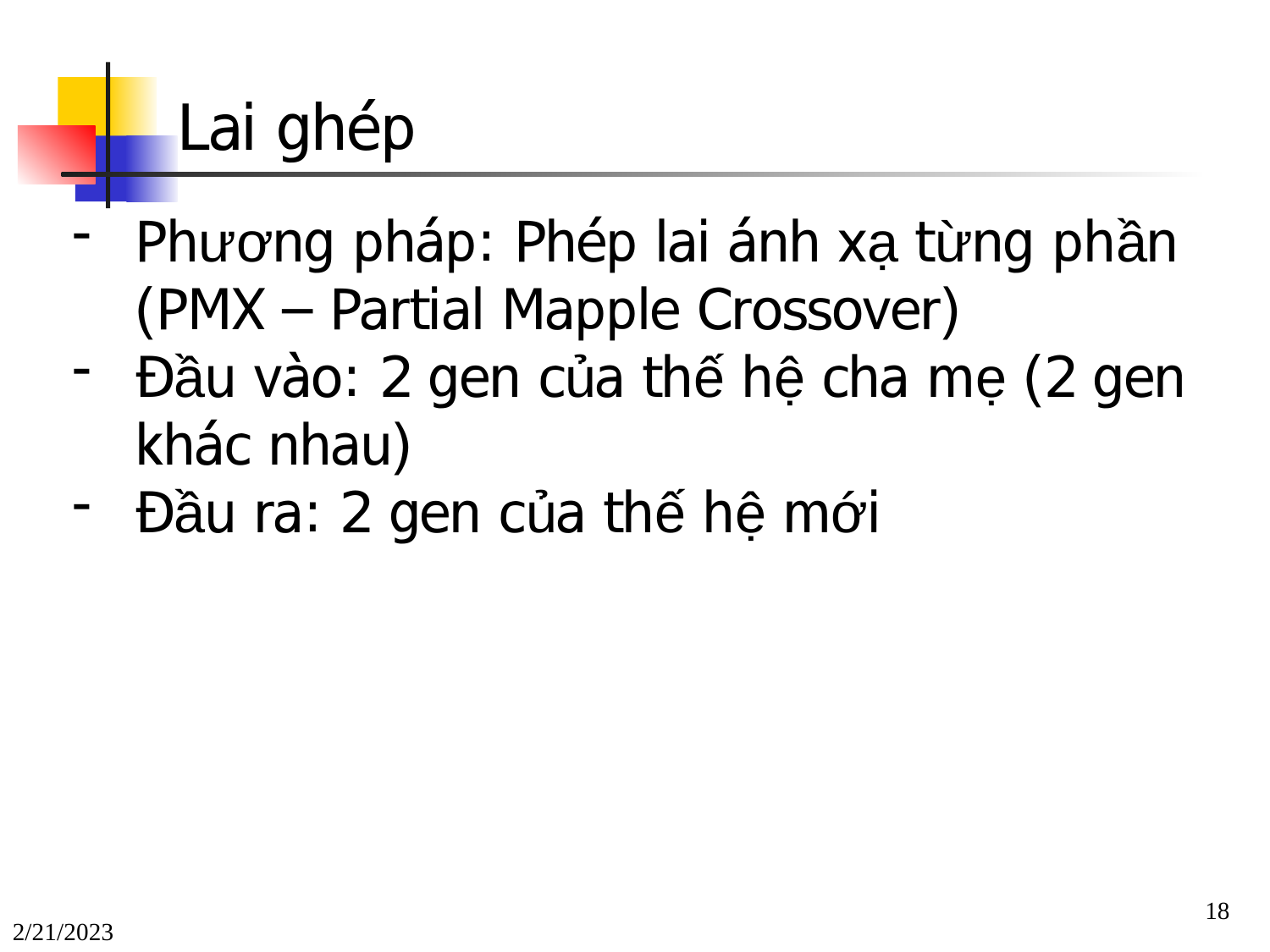

Lai ghép
Phương pháp: Phép lai ánh xạ từng phần (PMX – Partial Mapple Crossover)
Đầu vào: 2 gen của thế hệ cha mẹ (2 gen khác nhau)
Đầu ra: 2 gen của thế hệ mới

18
2/21/2023